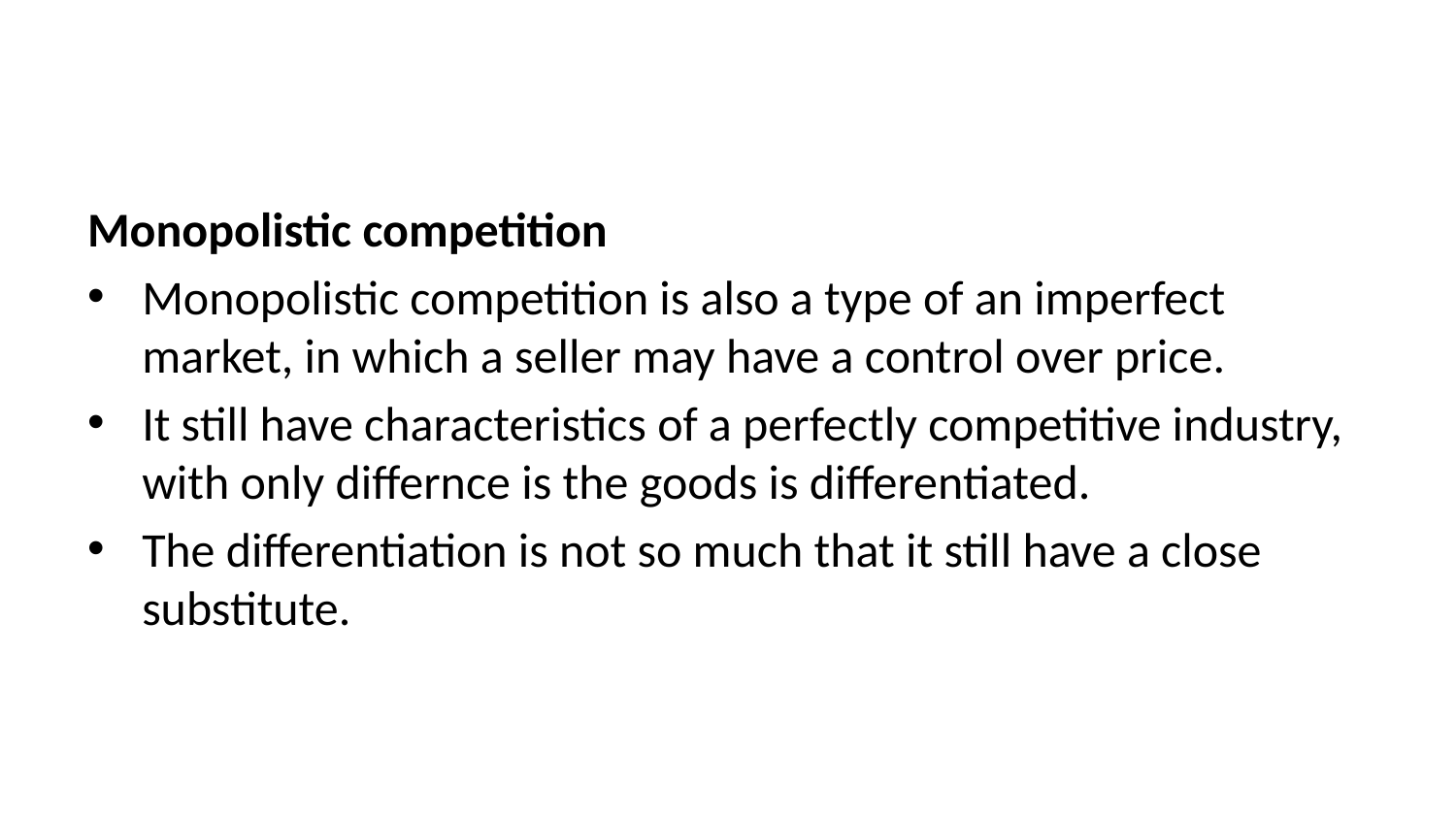

Monopolistic competition
Monopolistic competition is also a type of an imperfect market, in which a seller may have a control over price.
It still have characteristics of a perfectly competitive industry, with only differnce is the goods is differentiated.
The differentiation is not so much that it still have a close substitute.